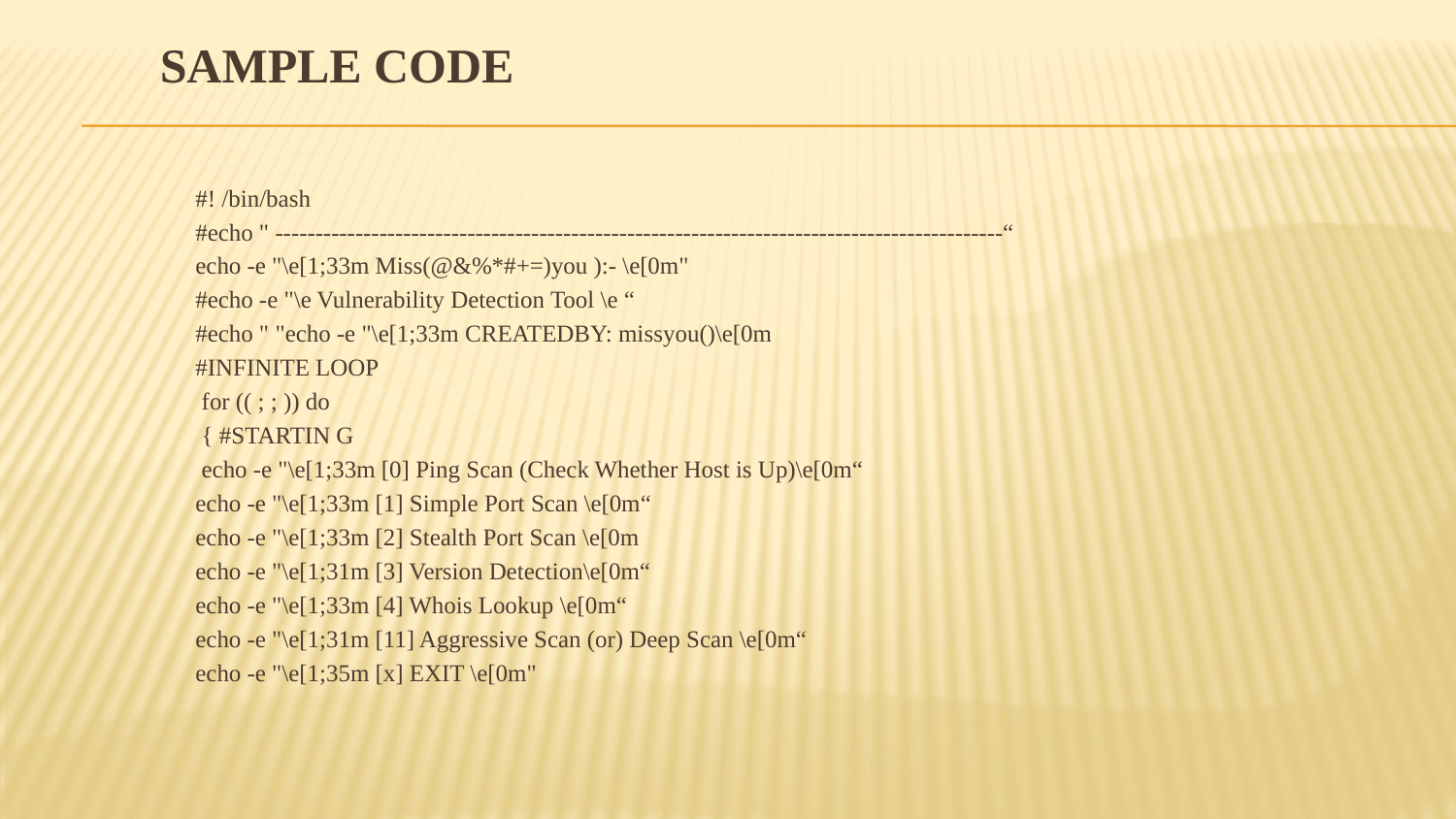

# SAMPLE CODE
#! /bin/bash
#echo " -------------------------------------------------------------------------------------------“
echo -e "\e[1;33m Miss(@&%*#+=)you ):- \e[0m"
#echo -e "\e Vulnerability Detection Tool \e “
#echo " "echo -e "\e[1;33m CREATEDBY: missyou()\e[0m
#INFINITE LOOP
 for (( ; ; )) do
 { #STARTIN G
 echo -e "\e[1;33m [0] Ping Scan (Check Whether Host is Up)\e[0m“
echo -e "\e[1;33m [1] Simple Port Scan \e[0m“
echo -e "\e[1;33m [2] Stealth Port Scan \e[0m
echo -e "\e[1;31m [3] Version Detection\e[0m“
echo -e "\e[1;33m [4] Whois Lookup \e[0m“
echo -e "\e[1;31m [11] Aggressive Scan (or) Deep Scan \e[0m“
echo -e "\e[1;35m [x] EXIT \e[0m"